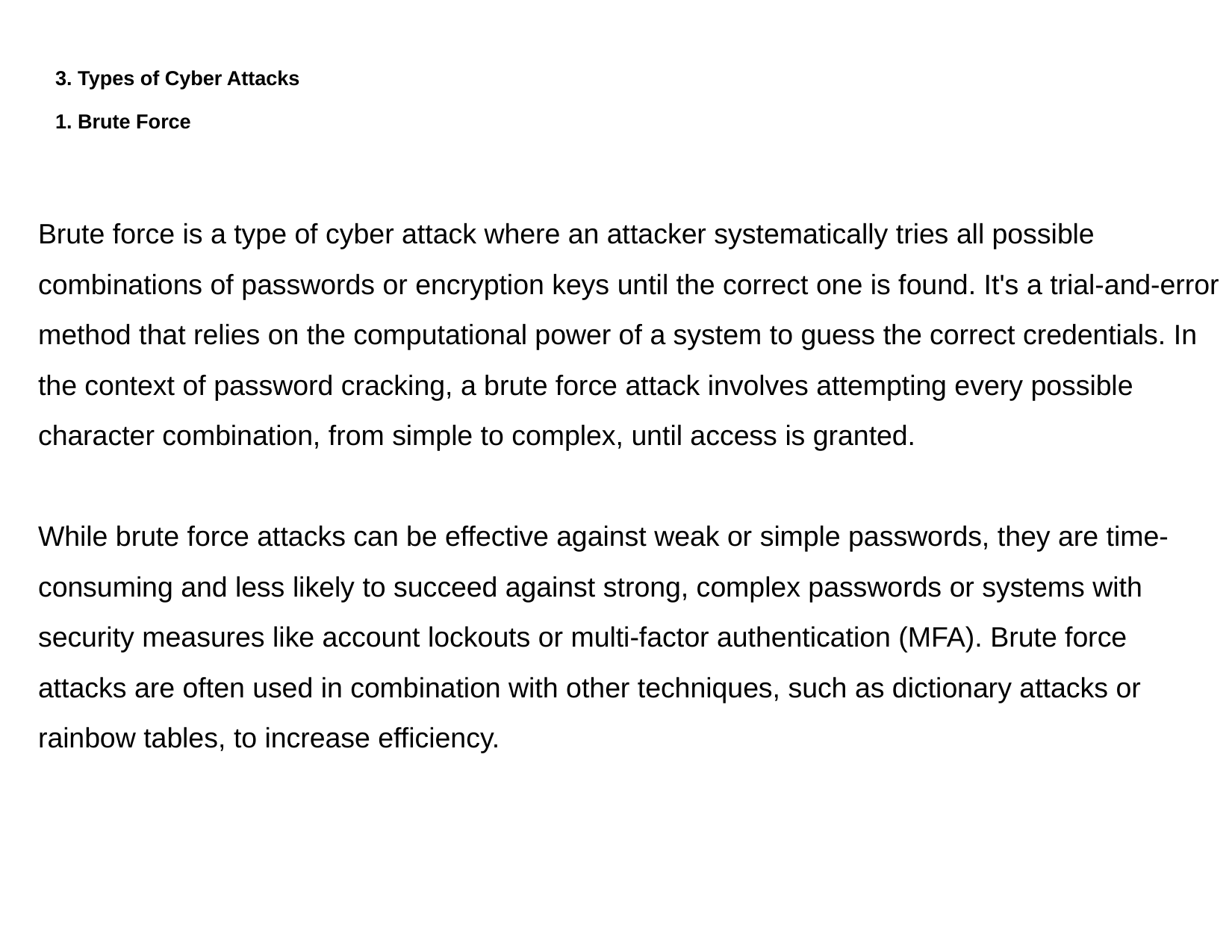

# 3. Types of Cyber Attacks 1. Brute Force
Brute force is a type of cyber attack where an attacker systematically tries all possible combinations of passwords or encryption keys until the correct one is found. It's a trial-and-error method that relies on the computational power of a system to guess the correct credentials. In the context of password cracking, a brute force attack involves attempting every possible character combination, from simple to complex, until access is granted.

While brute force attacks can be effective against weak or simple passwords, they are time-consuming and less likely to succeed against strong, complex passwords or systems with security measures like account lockouts or multi-factor authentication (MFA). Brute force attacks are often used in combination with other techniques, such as dictionary attacks or rainbow tables, to increase efficiency.